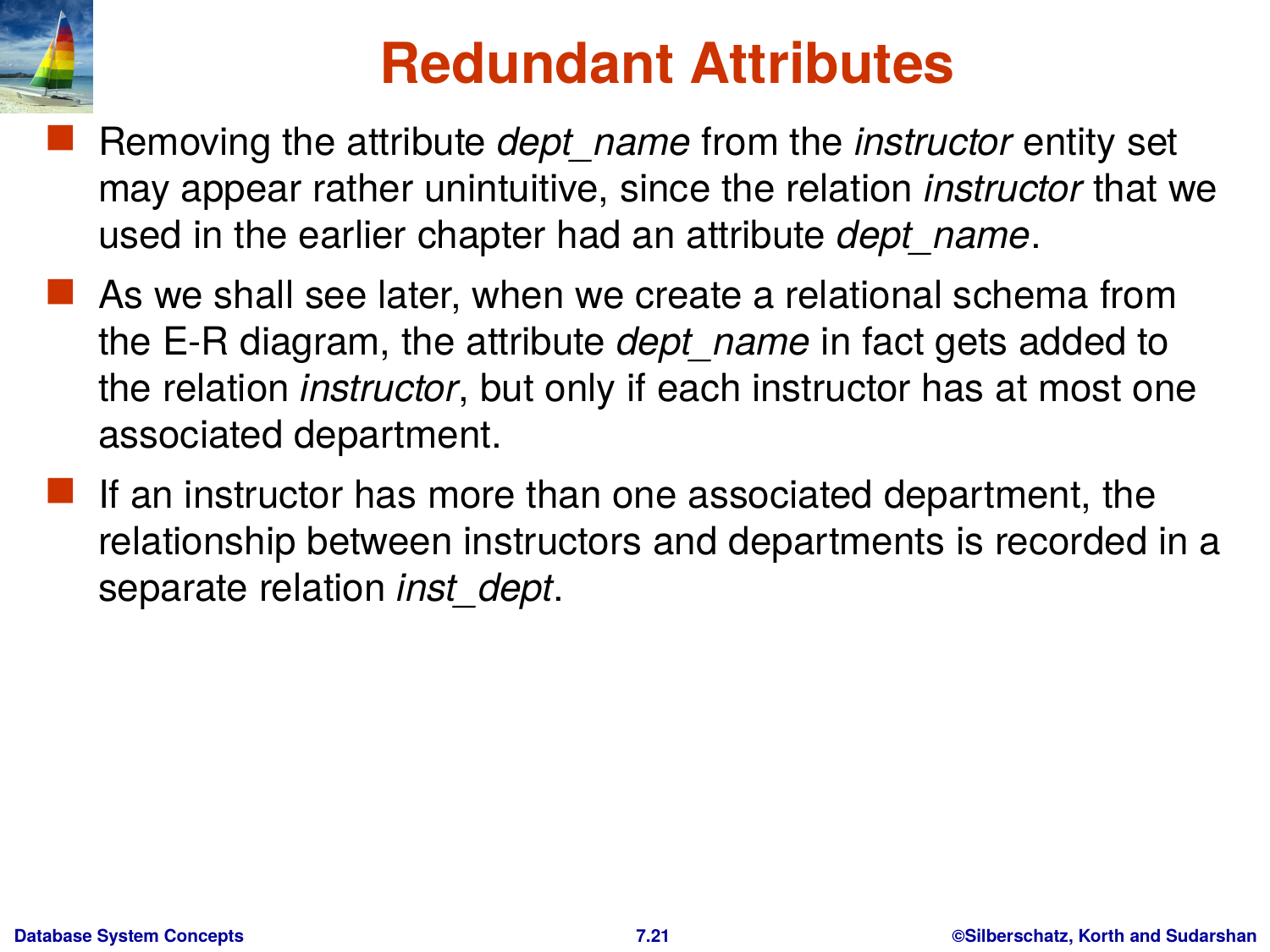

# Redundant Attributes
Removing the attribute dept_name from the instructor entity set may appear rather unintuitive, since the relation instructor that we used in the earlier chapter had an attribute dept_name.
As we shall see later, when we create a relational schema from the E-R diagram, the attribute dept_name in fact gets added to the relation instructor, but only if each instructor has at most one associated department.
If an instructor has more than one associated department, the relationship between instructors and departments is recorded in a separate relation inst_dept.